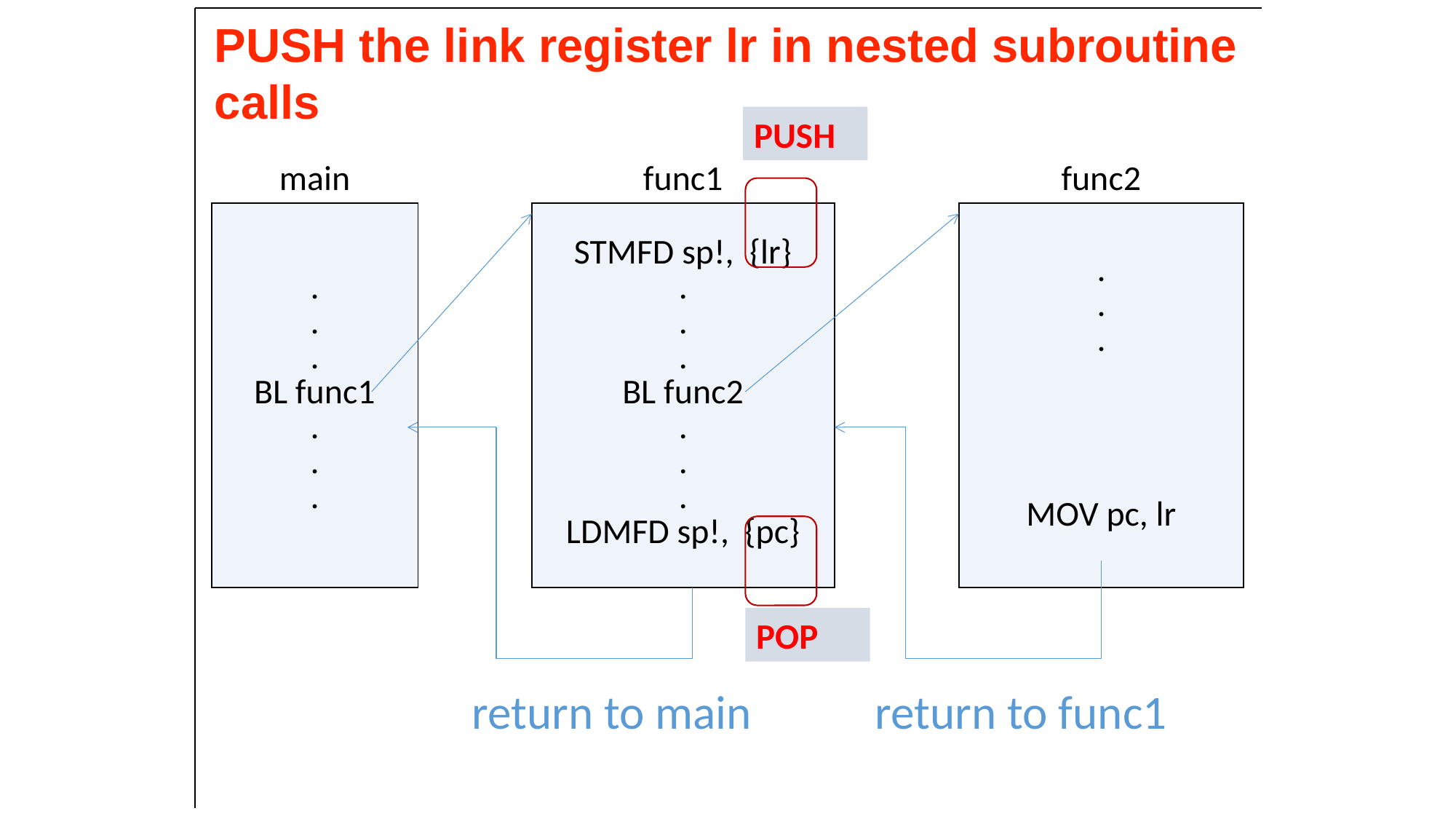

# PUSH the link register lr in nested subroutine calls
PUSH
| main |  | func1 |  | func2 |
| --- | --- | --- | --- | --- |
| . . . BL func1 . . . |  | STMFD sp!, {lr} . . . BL func2 . . . LDMFD sp!, {pc} |  | . . . MOV pc, lr |
|  |  |  |  |  |
|  |  |  |  |  |
|  |  |  |  |  |
|  |  |  |  |  |

POP
return to main
return to func1